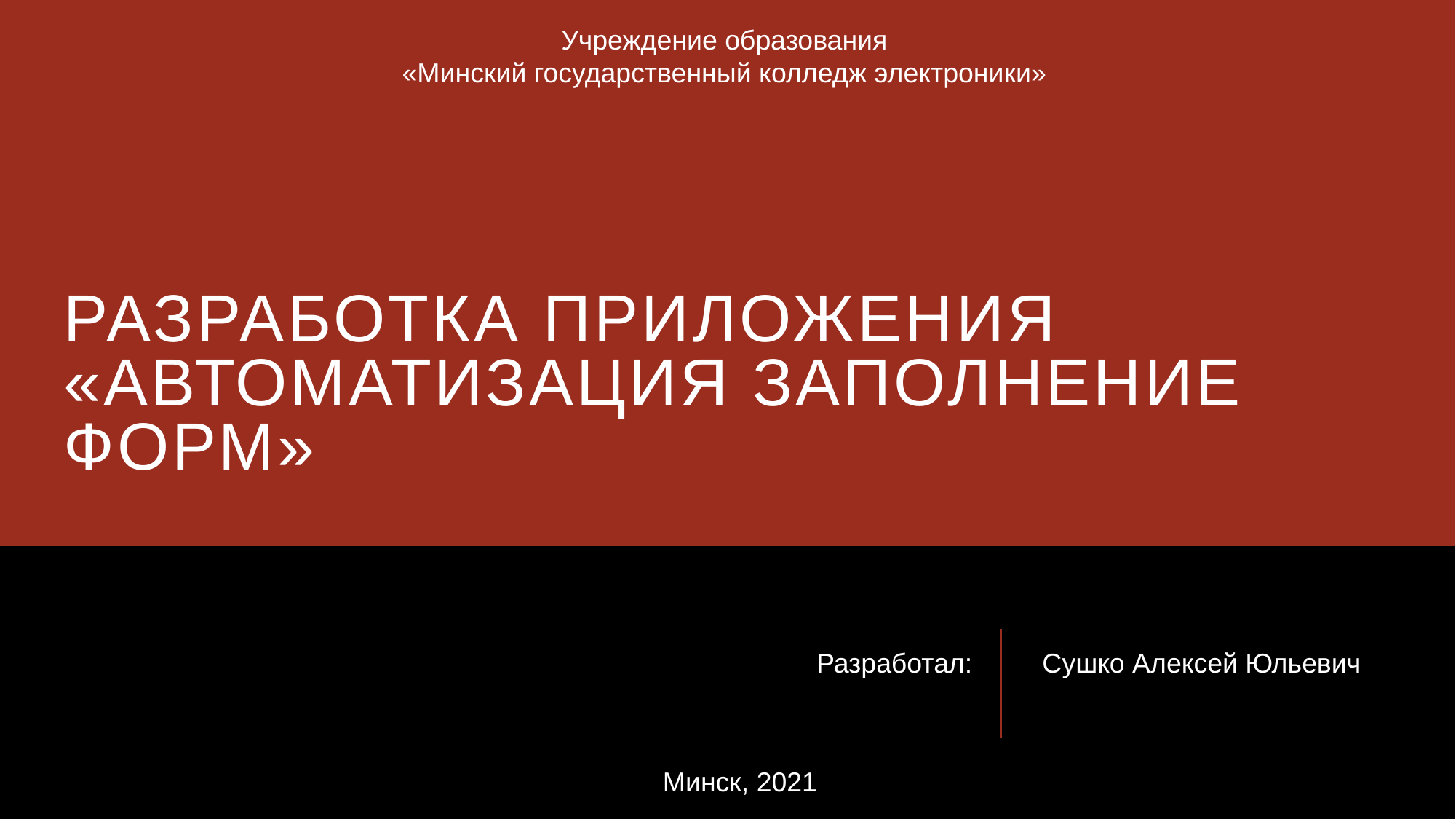

Учреждение образования
«Минский государственный колледж электроники»
# Разработка приложения «автоматизация Заполнение форм»
Разработал: 	 Сушко Алексей Юльевич
Минск, 2021